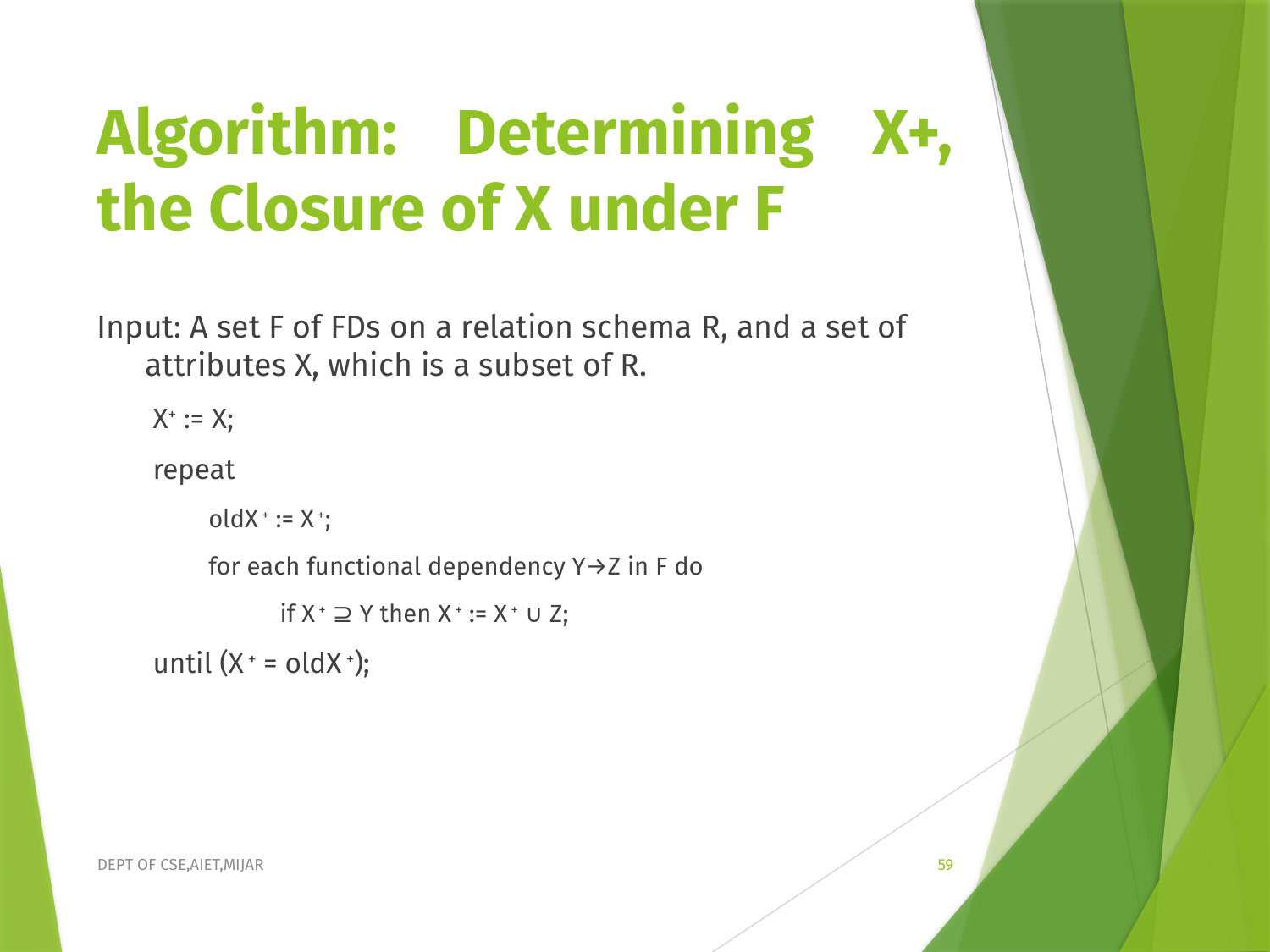

# Algorithm: Determining X+, the Closure of X under F
Input: A set F of FDs on a relation schema R, and a set of attributes X, which is a subset of R.
X+ := X;
repeat
oldX + := X +;
for each functional dependency Y→Z in F do
	if X + ⊇ Y then X + := X + ∪ Z;
until (X + = oldX +);
DEPT OF CSE,AIET,MIJAR
59